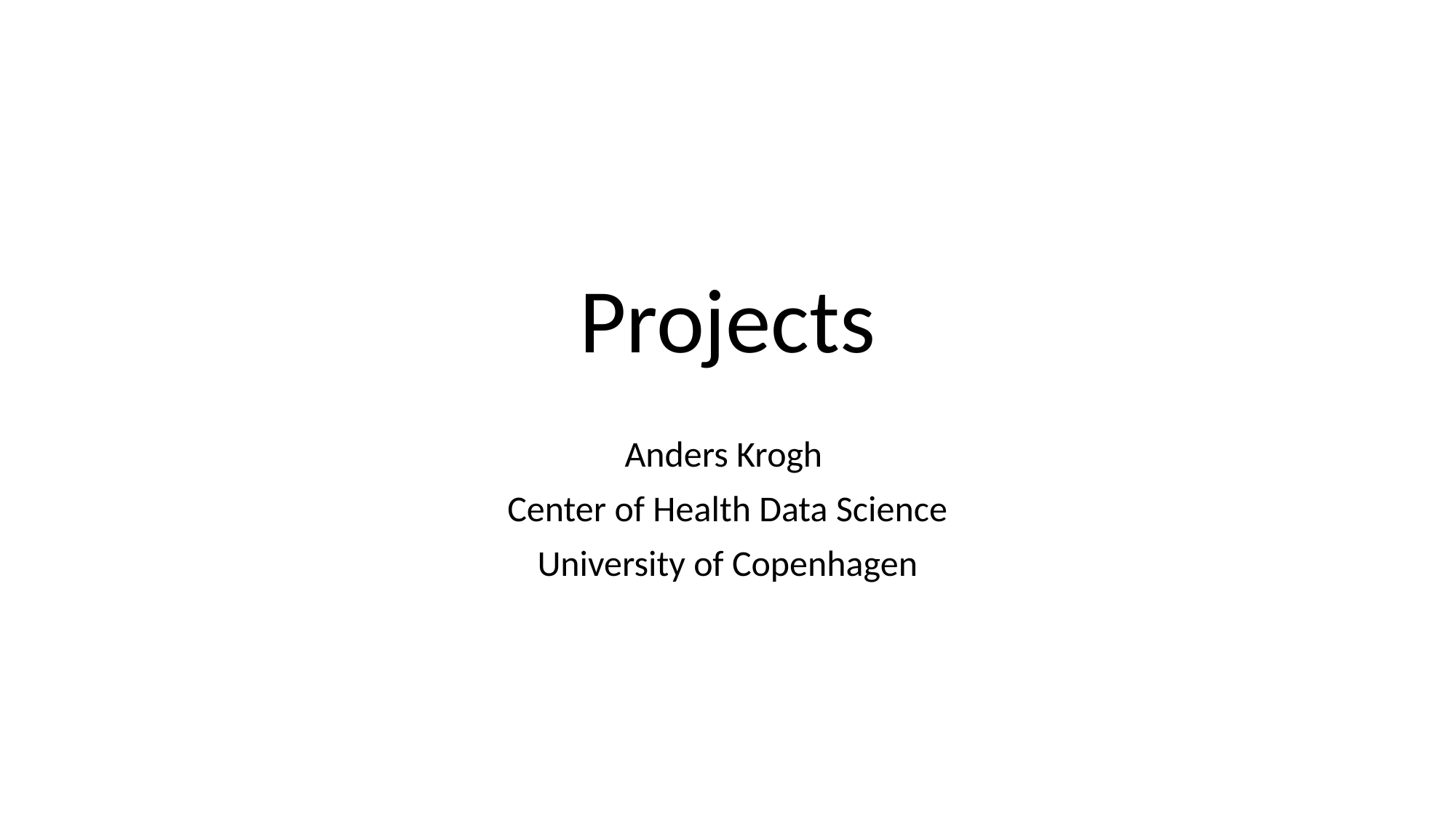

# Projects
Anders Krogh
Center of Health Data Science
University of Copenhagen